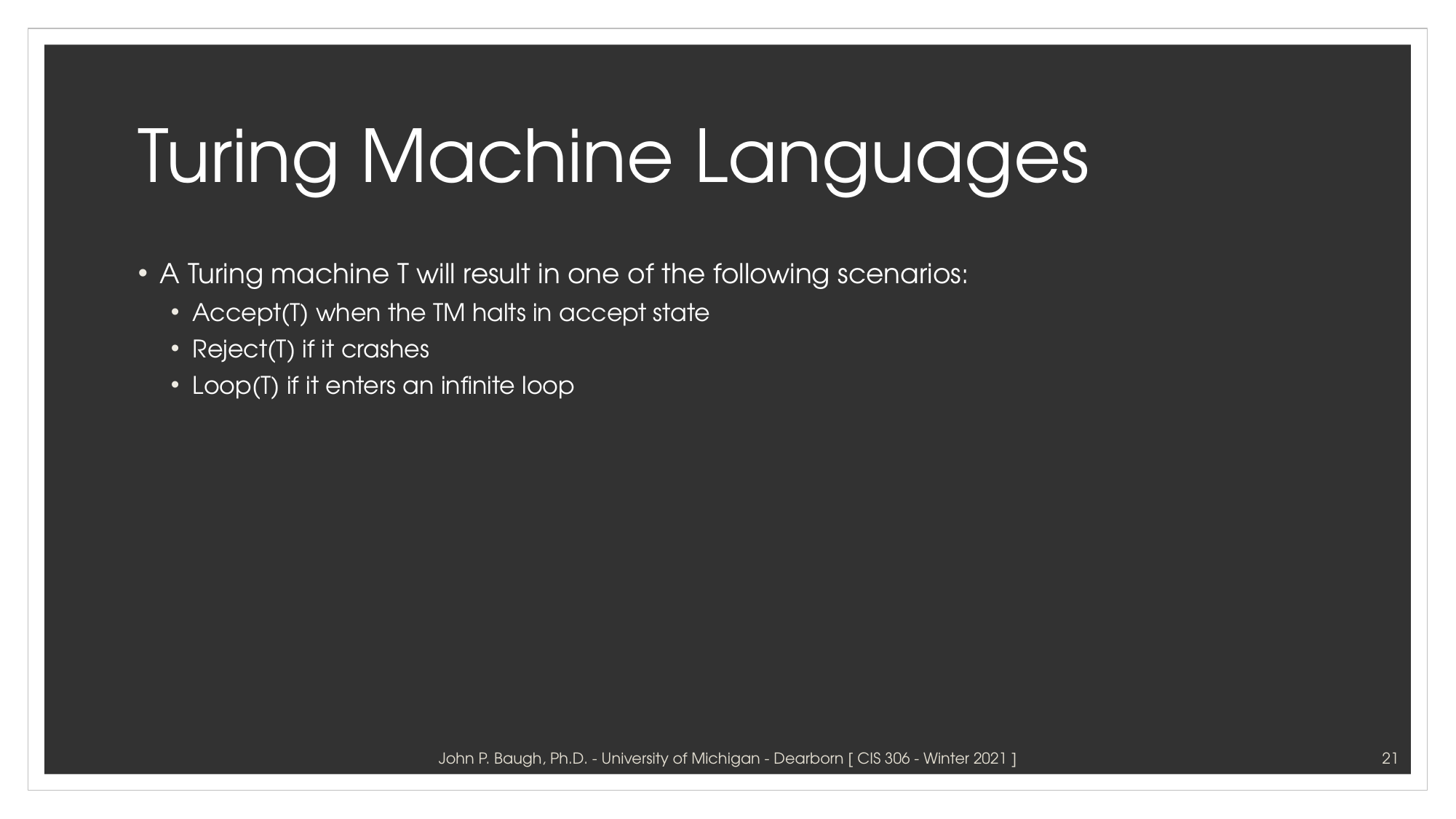

# Turing Machine Languages
A Turing machine T will result in one of the following scenarios:
Accept(T) when the TM halts in accept state
Reject(T) if it crashes
Loop(T) if it enters an infinite loop
John P. Baugh, Ph.D. - University of Michigan - Dearborn [ CIS 306 - Winter 2021 ]
21